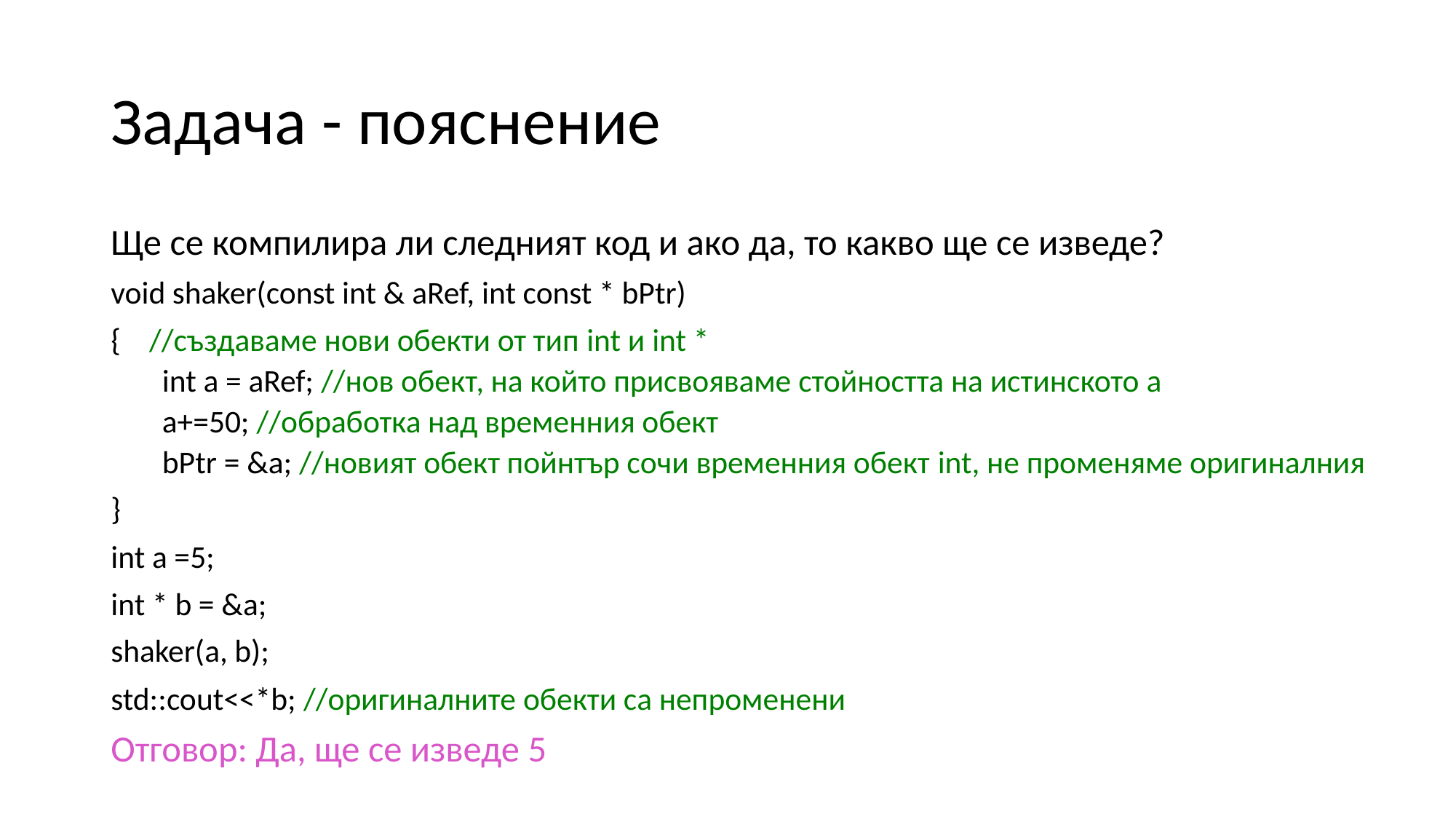

# Задача - пояснение
Ще се компилира ли следният код и ако да, то какво ще се изведе?
void shaker(const int & aRef, int const * bPtr)
{    //създаваме нови обекти от тип int и int *
int a = aRef; //нов обект, на който присвояваме стойността на истинското а
a+=50; //обработка над временния обект
bPtr = &a; //новият обект пойнтър сочи временния обект int, не променяме оригиналния
}
int a =5;
int * b = &a;
shaker(a, b);
std::cout<<*b; //оригиналните обекти са непроменени
Отговор: Да, ще се изведе 5